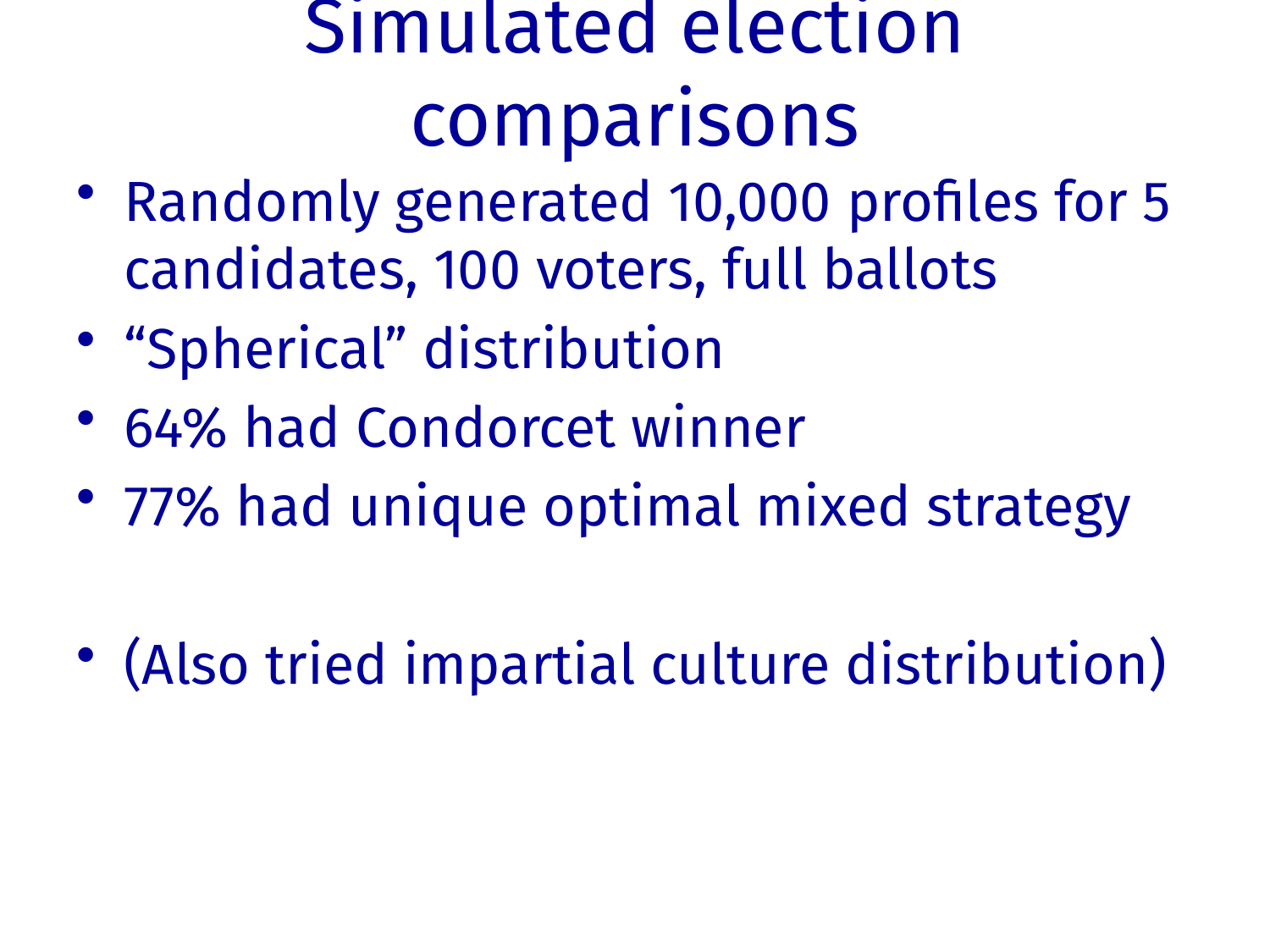

# Simulated election comparisons
Randomly generated 10,000 profiles for 5 candidates, 100 voters, full ballots
“Spherical” distribution
64% had Condorcet winner
77% had unique optimal mixed strategy

(Also tried impartial culture distribution)